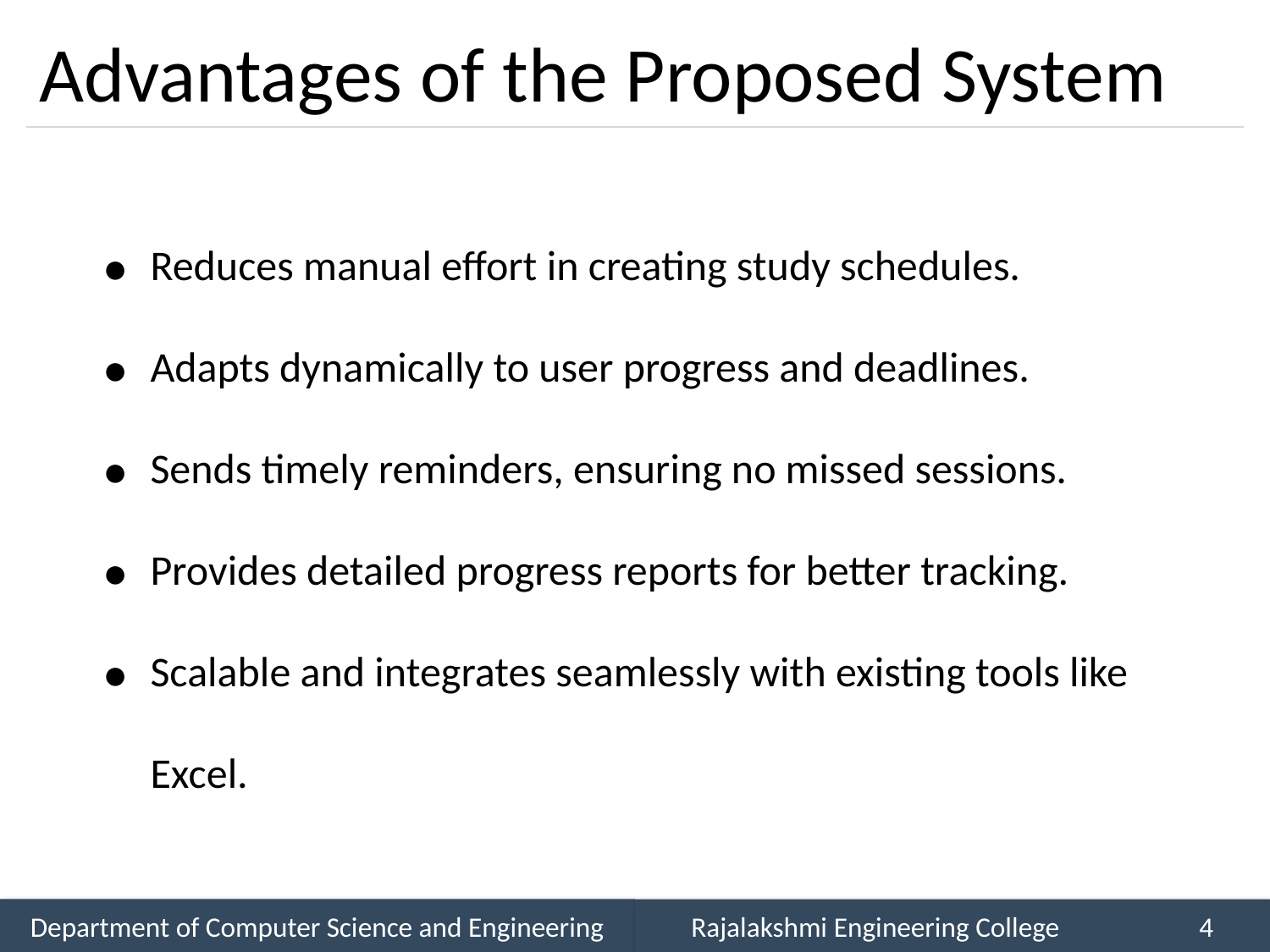

# Advantages of the Proposed System
Reduces manual effort in creating study schedules.
Adapts dynamically to user progress and deadlines.
Sends timely reminders, ensuring no missed sessions.
Provides detailed progress reports for better tracking.
Scalable and integrates seamlessly with existing tools like Excel.